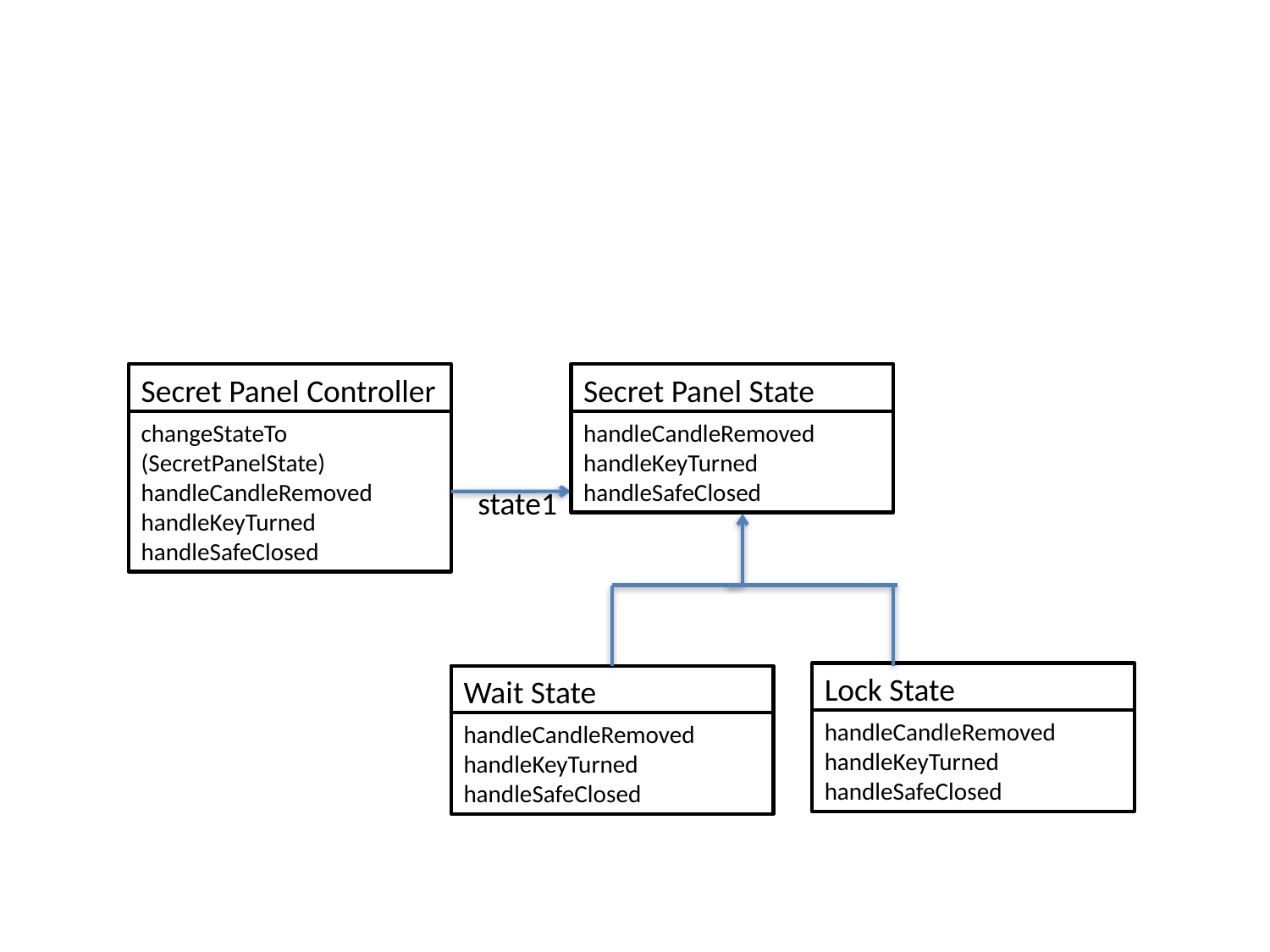

#

Secret Panel Controller
Secret Panel State
changeStateTo (SecretPanelState)
handleCandleRemoved
handleKeyTurned
handleSafeClosed
handleCandleRemoved
handleKeyTurned
handleSafeClosed
state1
Lock State
Wait State
handleCandleRemoved
handleKeyTurned
handleSafeClosed
handleCandleRemoved
handleKeyTurned
handleSafeClosed